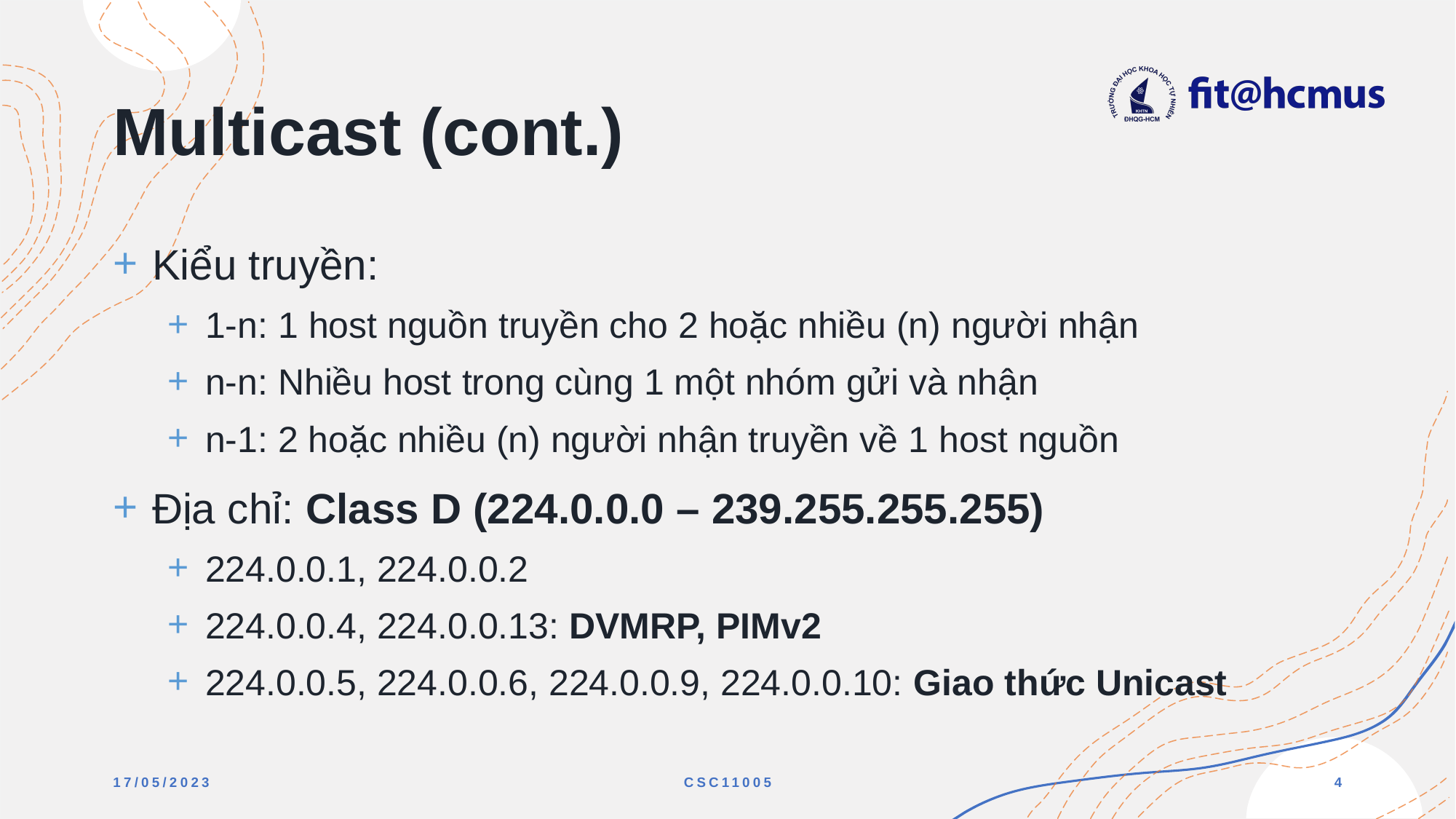

# Multicast (cont.)
 Kiểu truyền:
 1-n: 1 host nguồn truyền cho 2 hoặc nhiều (n) người nhận
 n-n: Nhiều host trong cùng 1 một nhóm gửi và nhận
 n-1: 2 hoặc nhiều (n) người nhận truyền về 1 host nguồn
 Địa chỉ: Class D (224.0.0.0 – 239.255.255.255)
 224.0.0.1, 224.0.0.2
 224.0.0.4, 224.0.0.13: DVMRP, PIMv2
 224.0.0.5, 224.0.0.6, 224.0.0.9, 224.0.0.10: Giao thức Unicast
17/05/2023
CSC11005
4